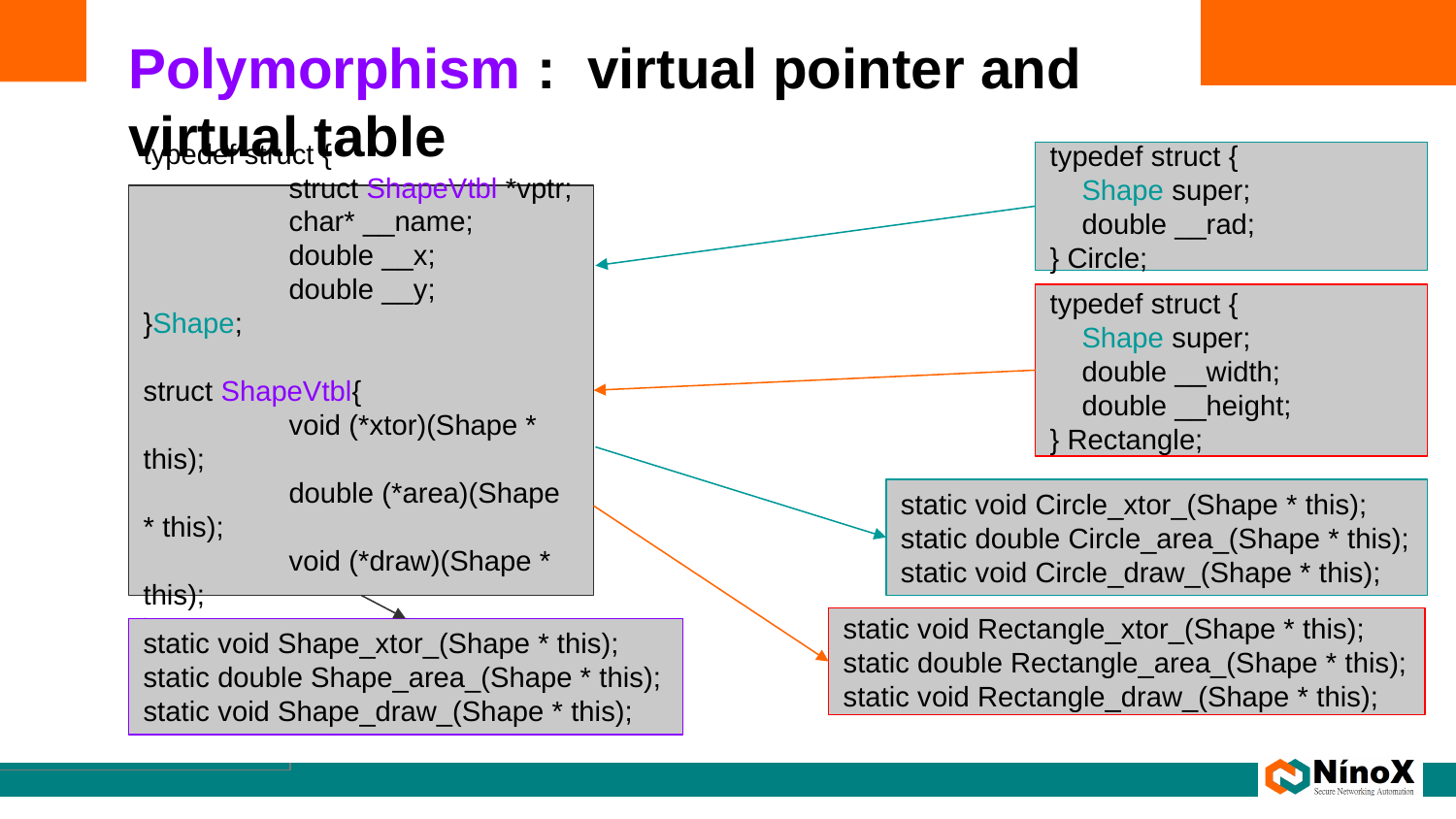

# Polymorphism :  virtual pointer and virtual table
typedef struct {
    Shape super;
    double __rad;
} Circle;

typedef struct {
	struct ShapeVtbl *vptr;
	char* __name;
	double __x;
	double __y;
}Shape;
struct ShapeVtbl{
	void (*xtor)(Shape * this);
	double (*area)(Shape * this);
	void (*draw)(Shape * this);
};
typedef struct {
    Shape super;
    double __width;
    double __height;
} Rectangle;
static void Circle_xtor_(Shape * this);
static double Circle_area_(Shape * this);
static void Circle_draw_(Shape * this);
static void Rectangle_xtor_(Shape * this);
static double Rectangle_area_(Shape * this);
static void Rectangle_draw_(Shape * this);
static void Shape_xtor_(Shape * this);
static double Shape_area_(Shape * this);
static void Shape_draw_(Shape * this);